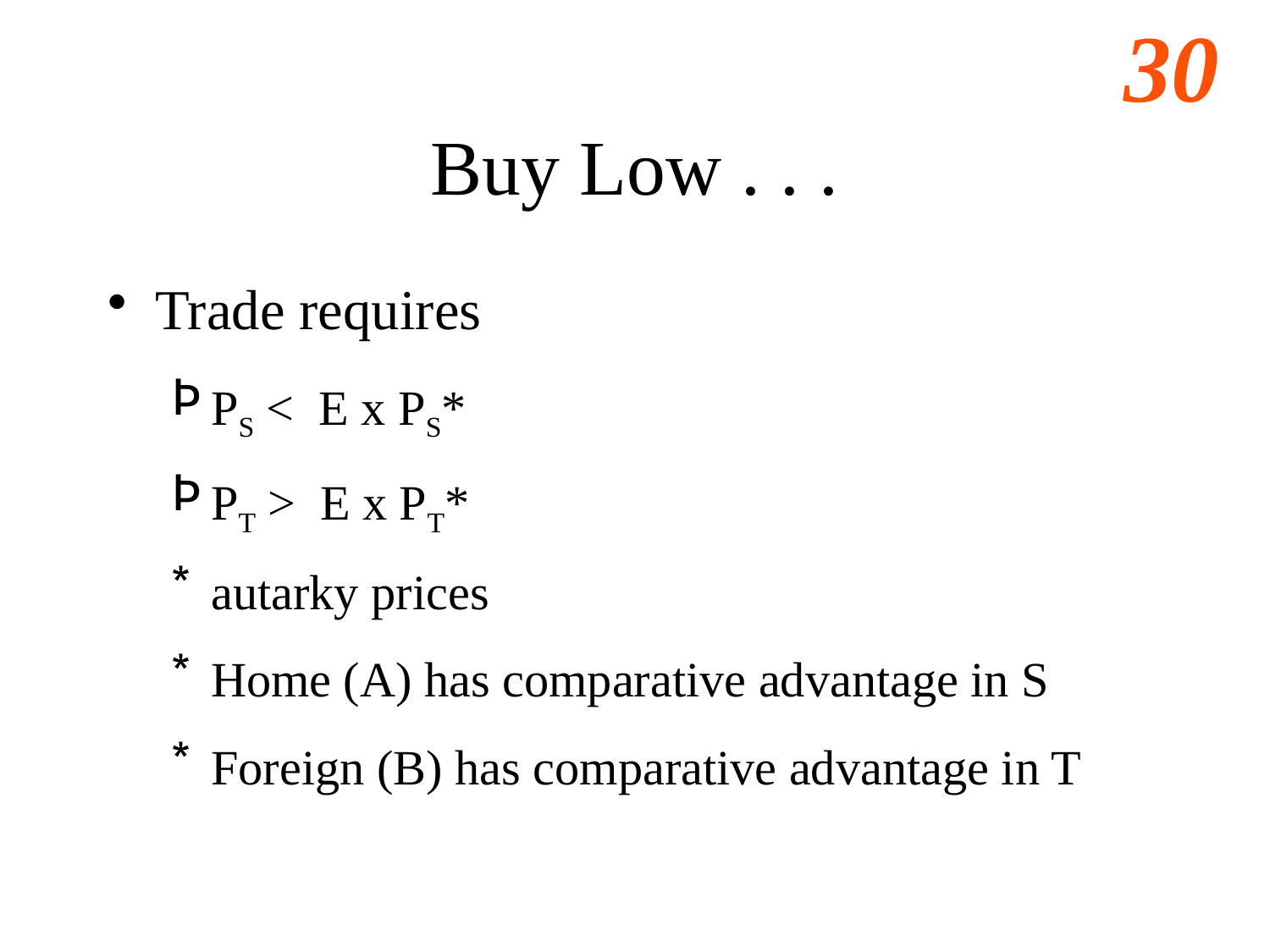

# Buy Low . . .
Trade requires
PS <  E x PS*
PT >  E x PT*
autarky prices
Home (A) has comparative advantage in S
Foreign (B) has comparative advantage in T